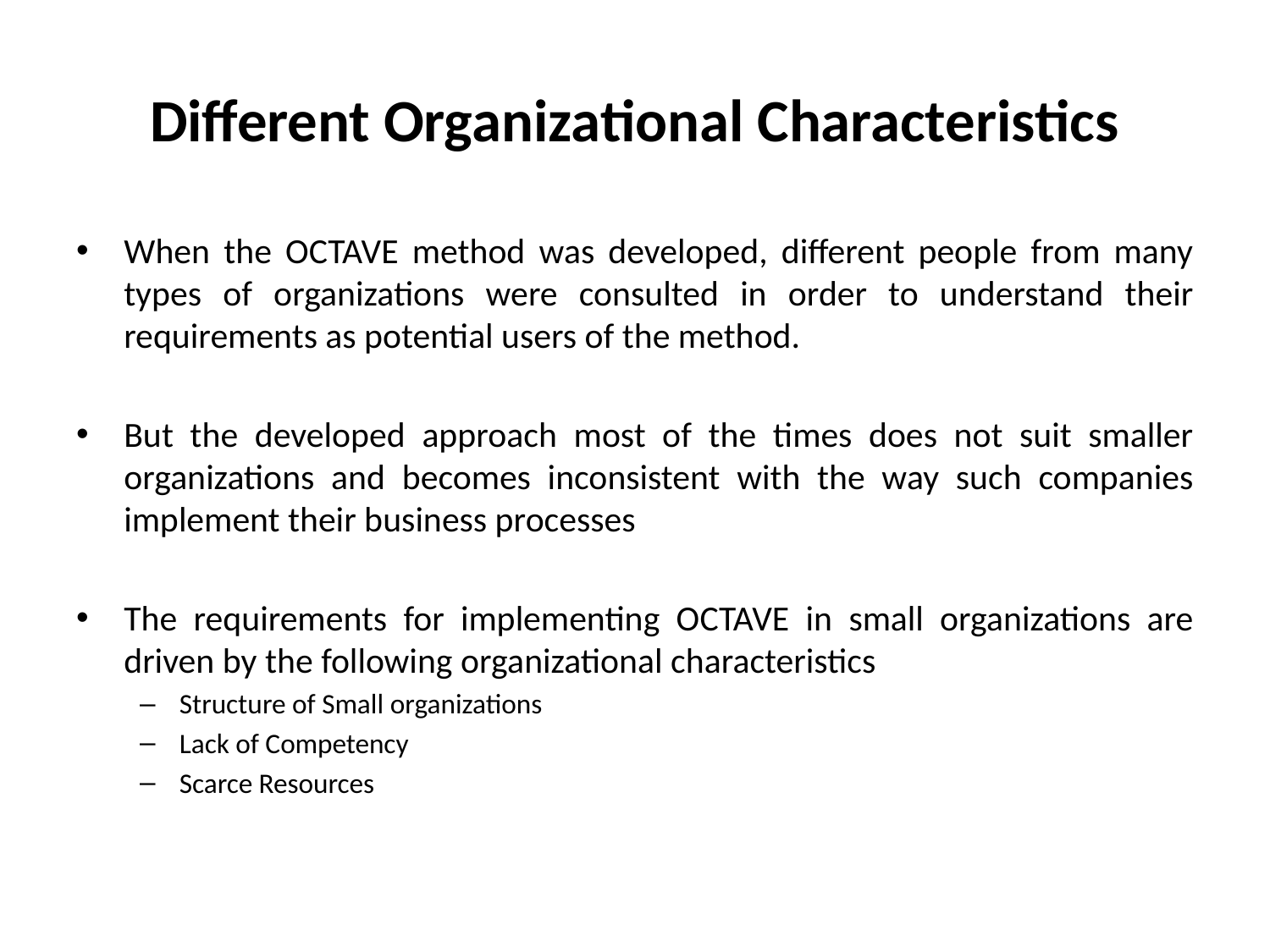

# Different Organizational Characteristics
When the OCTAVE method was developed, different people from many types of organizations were consulted in order to understand their requirements as potential users of the method.

But the developed approach most of the times does not suit smaller organizations and becomes inconsistent with the way such companies implement their business processes

The requirements for implementing OCTAVE in small organizations are driven by the following organizational characteristics
Structure of Small organizations
Lack of Competency
Scarce Resources